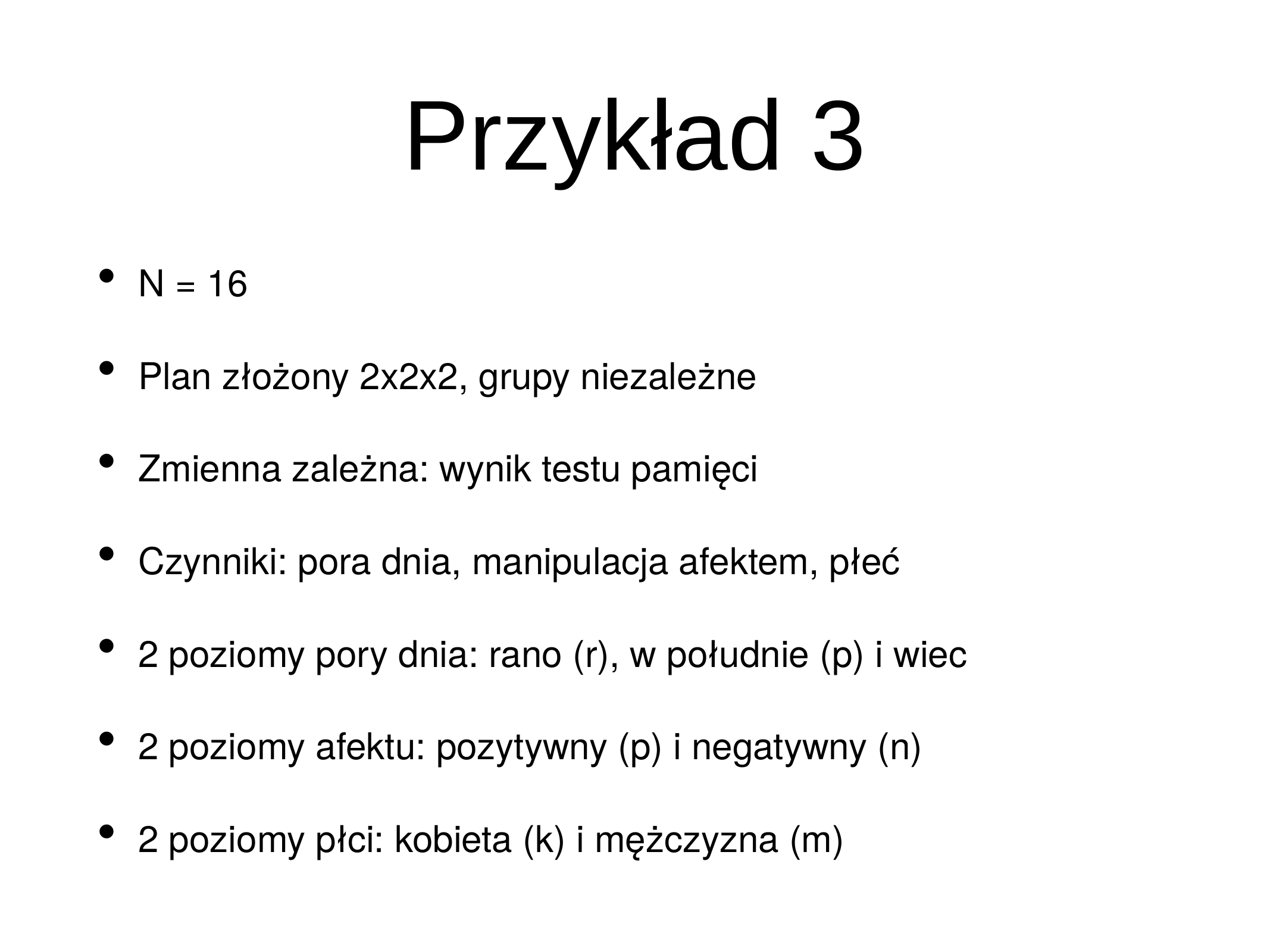

# Przykład 3
N = 16
Plan złożony 2x2x2, grupy niezależne
Zmienna zależna: wynik testu pamięci
Czynniki: pora dnia, manipulacja afektem, płeć
2 poziomy pory dnia: rano (r), w południe (p) i wiec
2 poziomy afektu: pozytywny (p) i negatywny (n)
2 poziomy płci: kobieta (k) i mężczyzna (m)